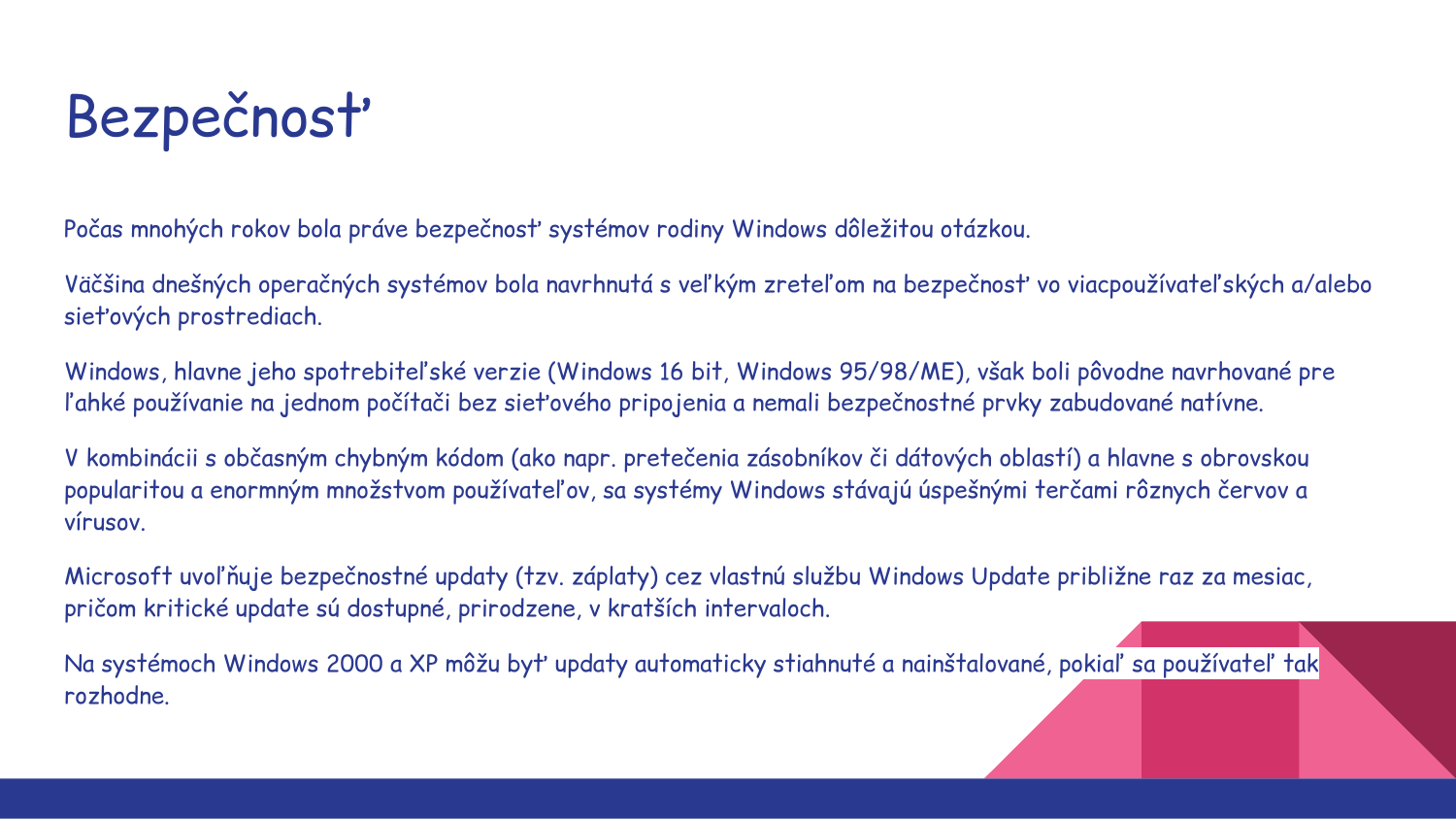

# Bezpečnosť
Počas mnohých rokov bola práve bezpečnosť systémov rodiny Windows dôležitou otázkou.
Väčšina dnešných operačných systémov bola navrhnutá s veľkým zreteľom na bezpečnosť vo viacpoužívateľských a/alebo sieťových prostrediach.
Windows, hlavne jeho spotrebiteľské verzie (Windows 16 bit, Windows 95/98/ME), však boli pôvodne navrhované pre ľahké používanie na jednom počítači bez sieťového pripojenia a nemali bezpečnostné prvky zabudované natívne.
V kombinácii s občasným chybným kódom (ako napr. pretečenia zásobníkov či dátových oblastí) a hlavne s obrovskou popularitou a enormným množstvom používateľov, sa systémy Windows stávajú úspešnými terčami rôznych červov a vírusov.
Microsoft uvoľňuje bezpečnostné updaty (tzv. záplaty) cez vlastnú službu Windows Update približne raz za mesiac, pričom kritické update sú dostupné, prirodzene, v kratších intervaloch.
Na systémoch Windows 2000 a XP môžu byť updaty automaticky stiahnuté a nainštalované, pokiaľ sa používateľ tak rozhodne.